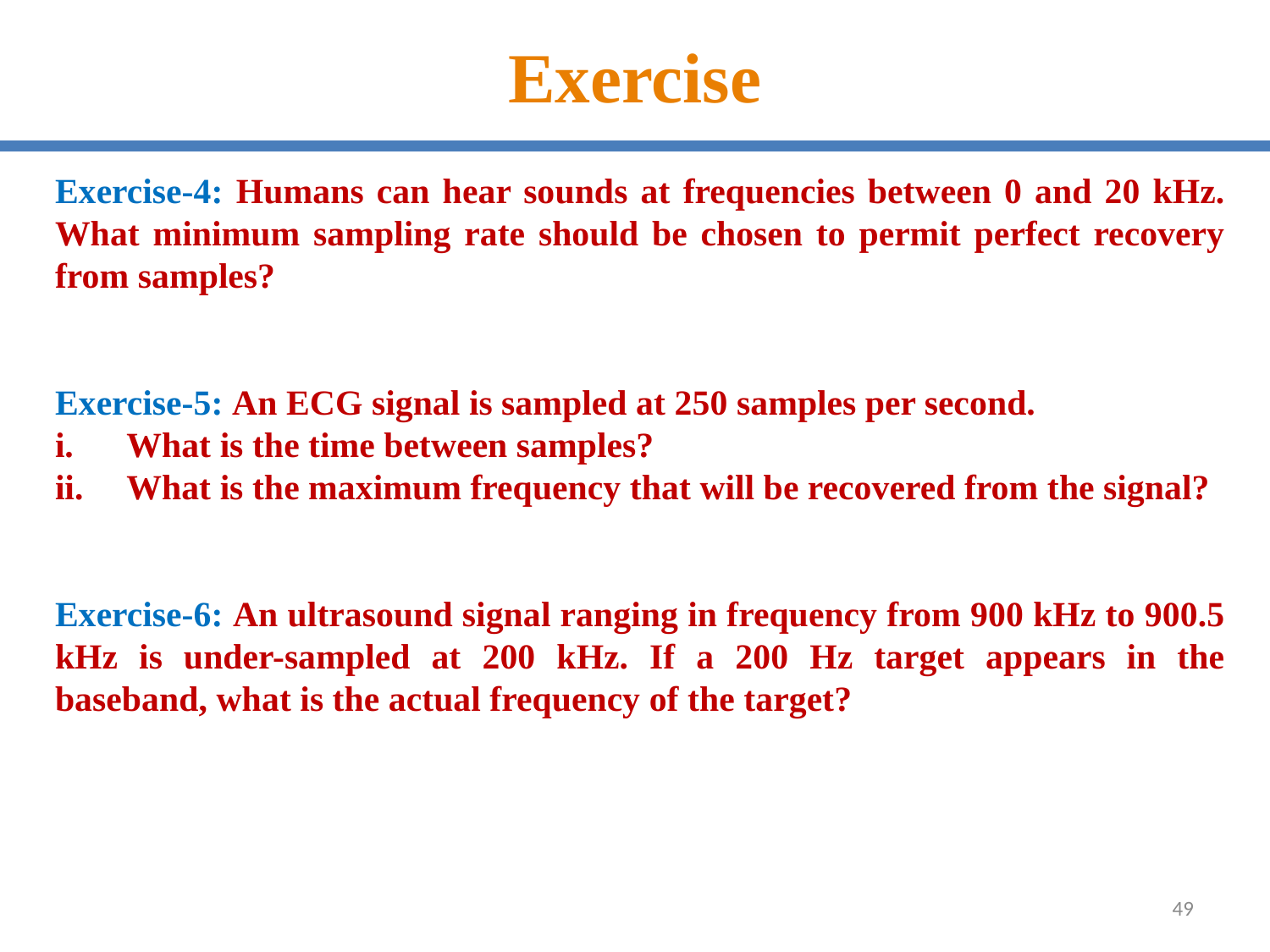

# Exercise
Exercise-4: Humans can hear sounds at frequencies between 0 and 20 kHz. What minimum sampling rate should be chosen to permit perfect recovery from samples?

Exercise-5: An ECG signal is sampled at 250 samples per second.
What is the time between samples?
What is the maximum frequency that will be recovered from the signal?

Exercise-6: An ultrasound signal ranging in frequency from 900 kHz to 900.5 kHz is under-sampled at 200 kHz. If a 200 Hz target appears in the baseband, what is the actual frequency of the target?

49